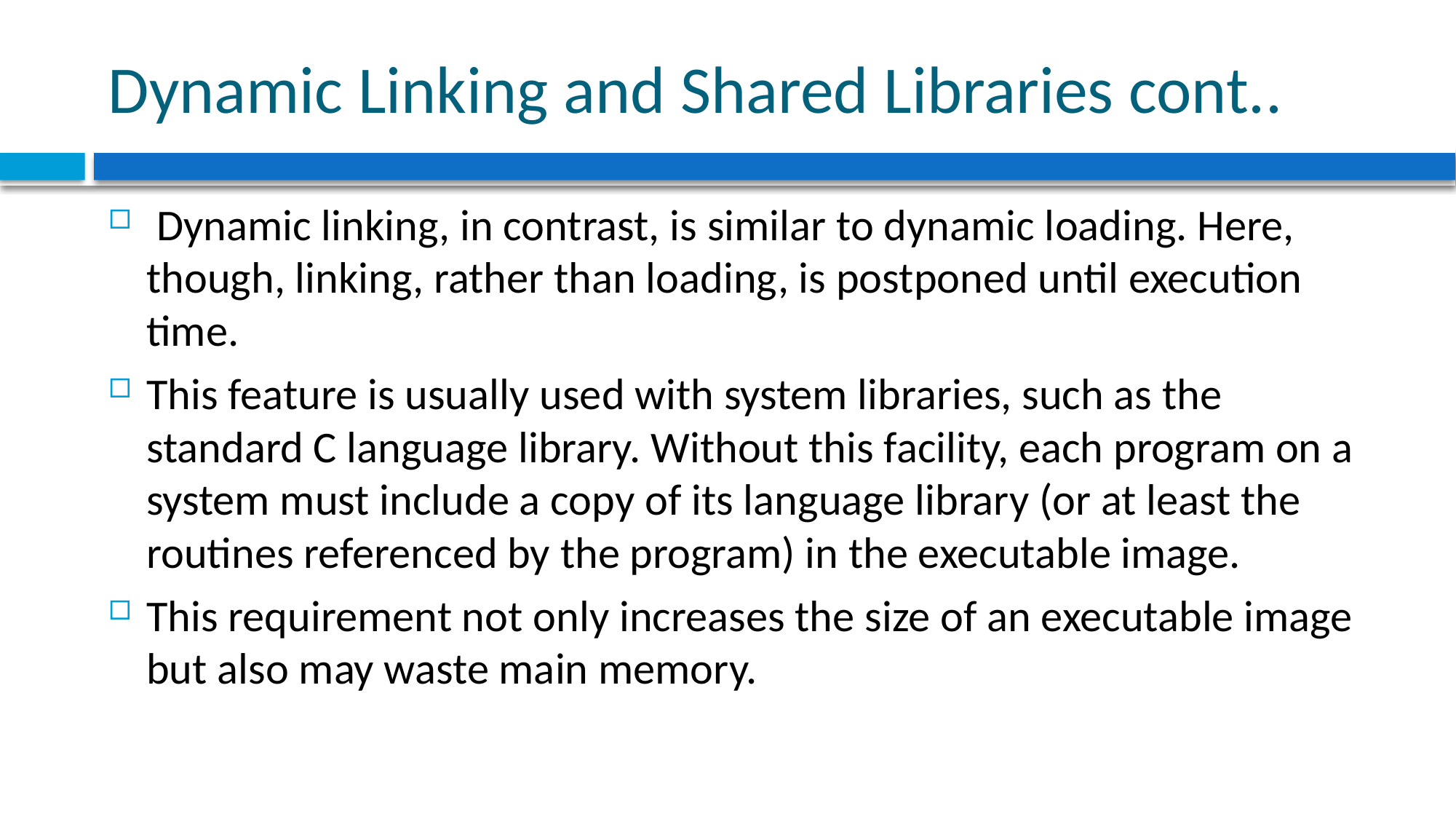

# Dynamic Linking and Shared Libraries cont..
29
 Dynamic linking, in contrast, is similar to dynamic loading. Here, though, linking, rather than loading, is postponed until execution time.
This feature is usually used with system libraries, such as the standard C language library. Without this facility, each program on a system must include a copy of its language library (or at least the routines referenced by the program) in the executable image.
This requirement not only increases the size of an executable image but also may waste main memory.